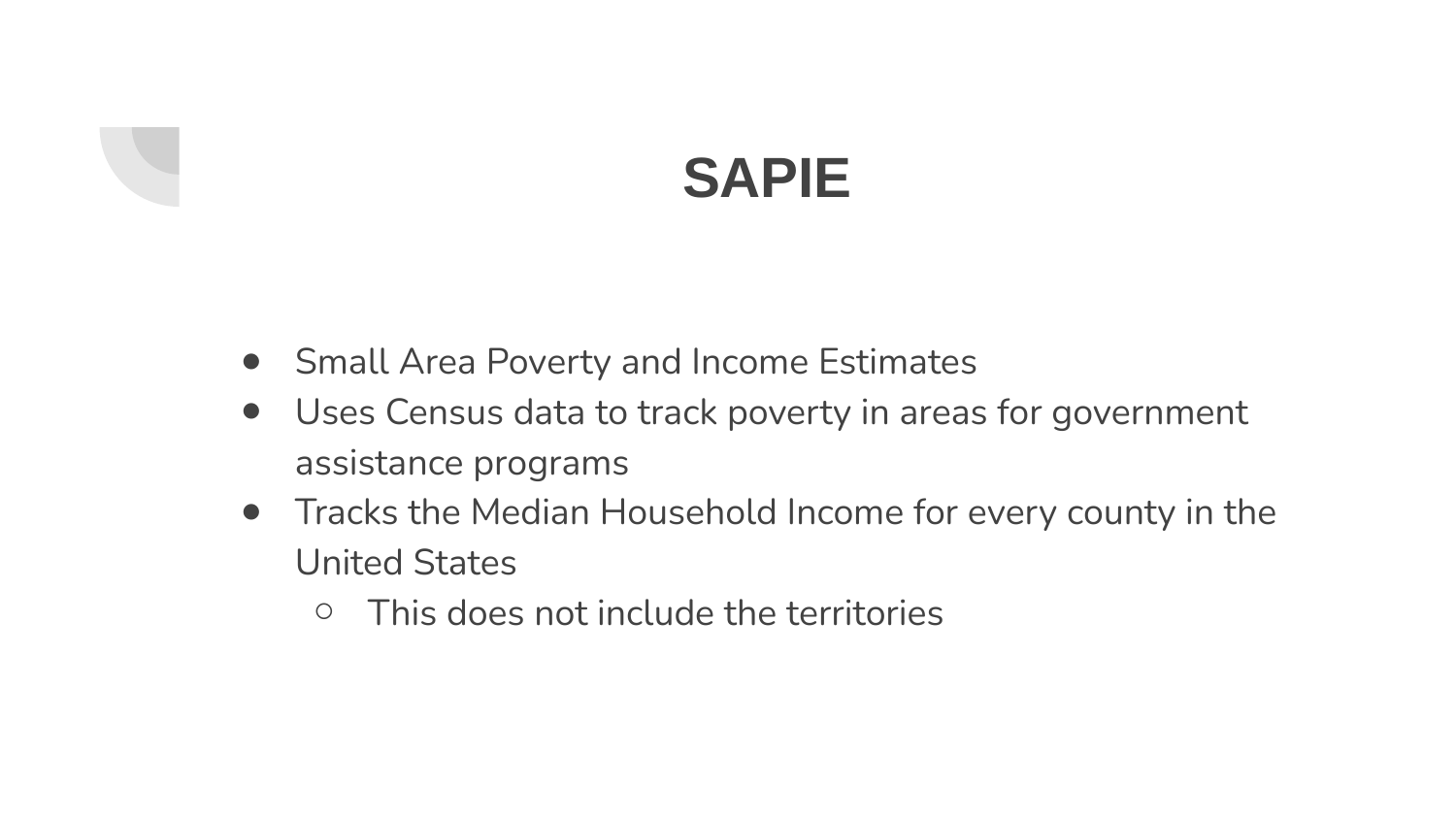

# SAPIE
Small Area Poverty and Income Estimates
Uses Census data to track poverty in areas for government assistance programs
Tracks the Median Household Income for every county in the United States
This does not include the territories